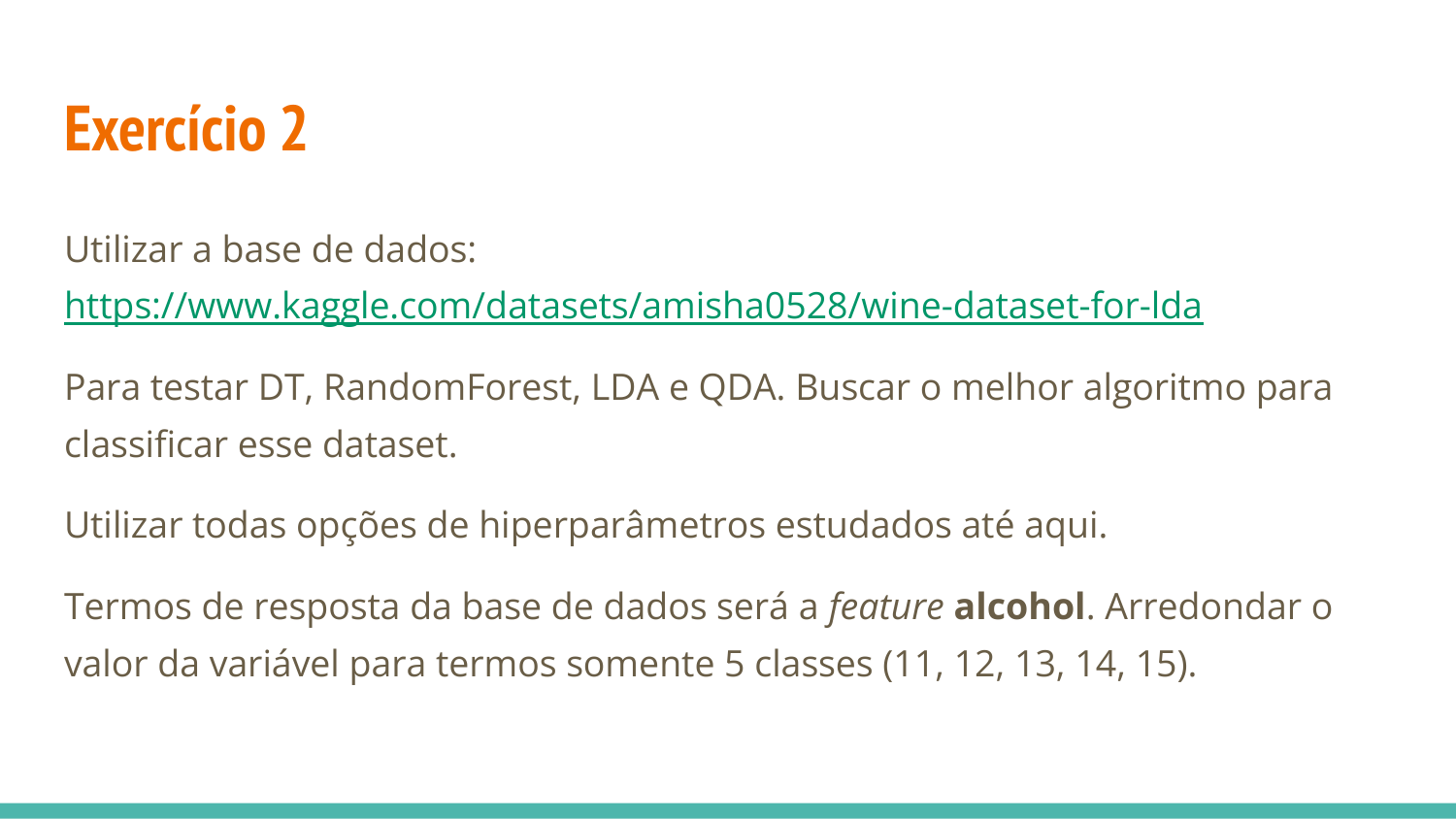

# Exercício 2
Utilizar a base de dados: https://www.kaggle.com/datasets/amisha0528/wine-dataset-for-lda
Para testar DT, RandomForest, LDA e QDA. Buscar o melhor algoritmo para classificar esse dataset.
Utilizar todas opções de hiperparâmetros estudados até aqui.
Termos de resposta da base de dados será a feature alcohol. Arredondar o valor da variável para termos somente 5 classes (11, 12, 13, 14, 15).